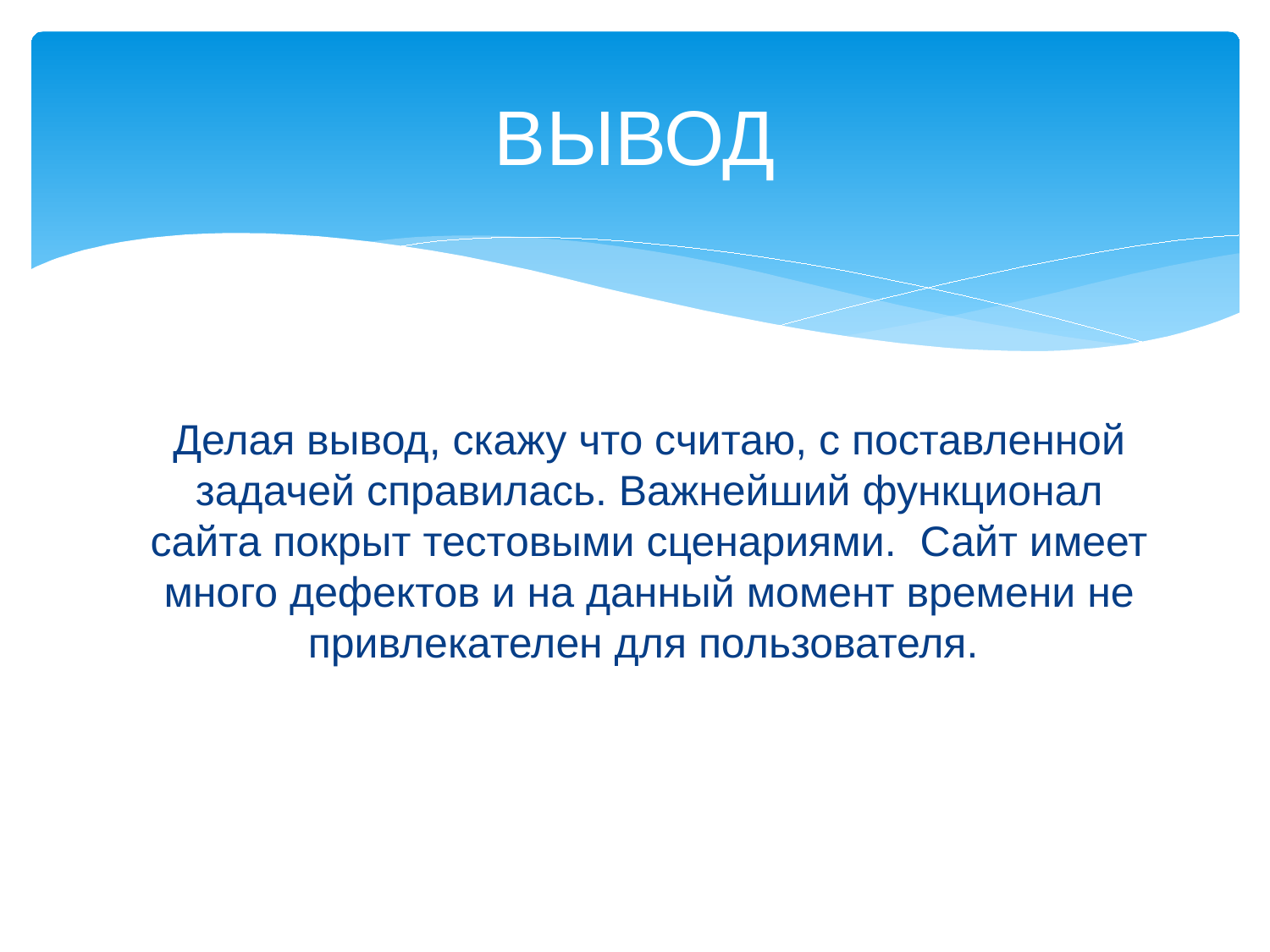

# ВЫВОД
Делая вывод, скажу что считаю, с поставленной задачей справилась. Важнейший функционал сайта покрыт тестовыми сценариями.  Сайт имеет много дефектов и на данный момент времени не привлекателен для пользователя.